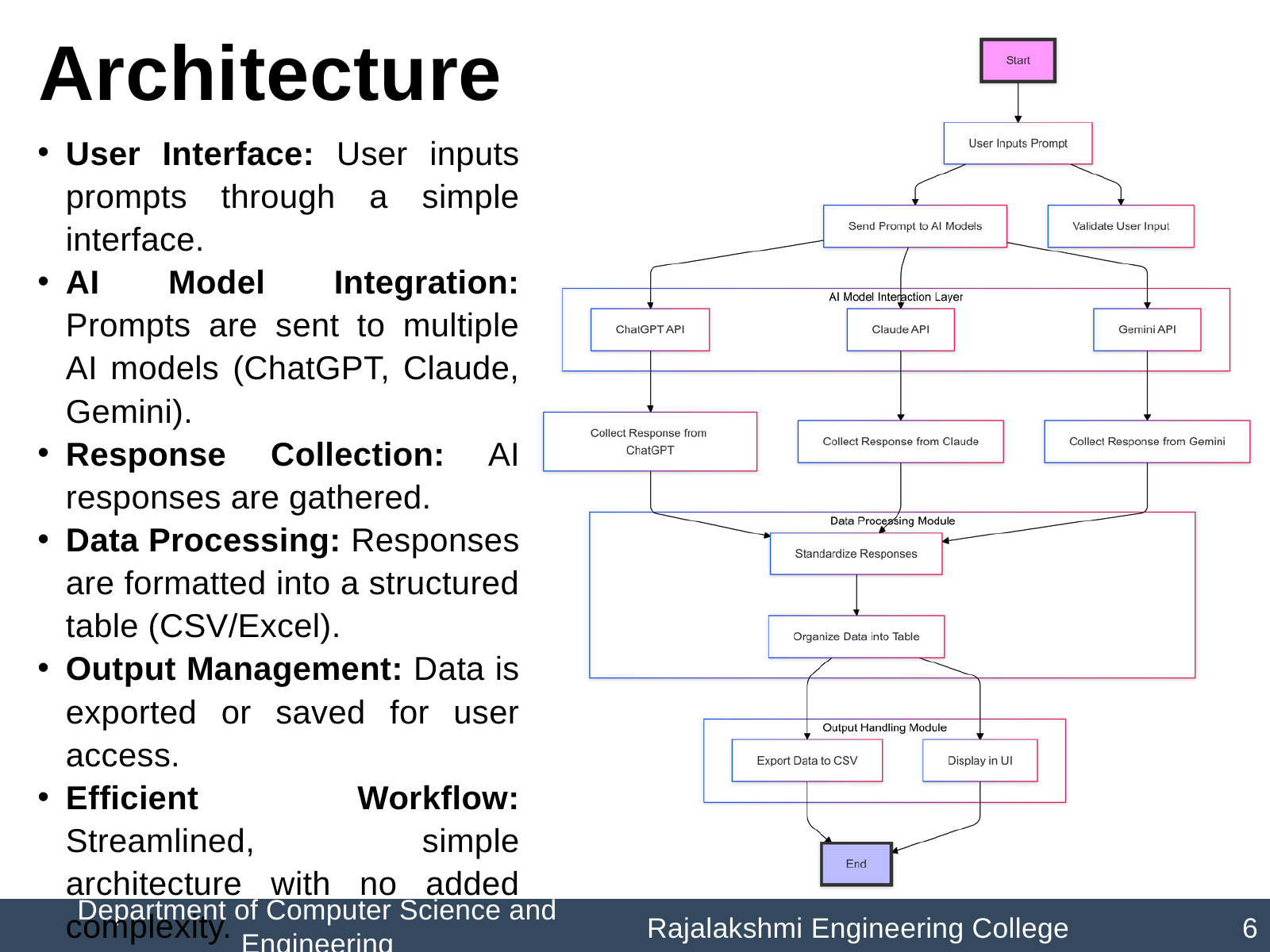

Architecture

User Interface: User inputs prompts through a simple interface.
AI Model Integration: Prompts are sent to multiple AI models (ChatGPT, Claude, Gemini).
Response Collection: AI responses are gathered.
Data Processing: Responses are formatted into a structured table (CSV/Excel).
Output Management: Data is exported or saved for user access.
Efficient Workflow: Streamlined, simple architecture with no added complexity.

Department of Computer Science and Engineering

Rajalakshmi Engineering College 		6